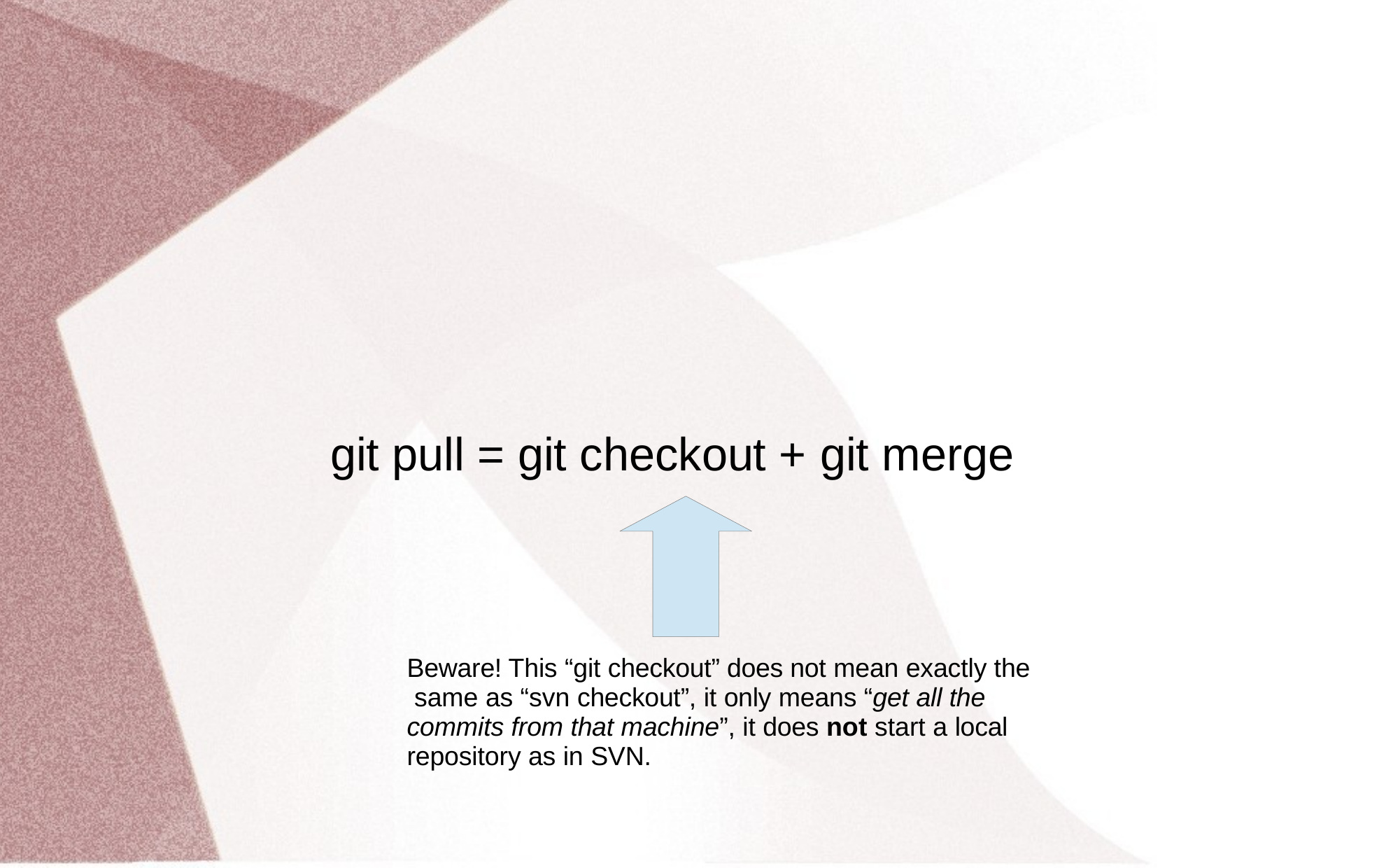

git pull = git checkout + git merge

Beware! This “git checkout” does not mean exactly the  same as “svn checkout”, it only means “get all the  commits from that machine”, it does not start a local  repository as in SVN.